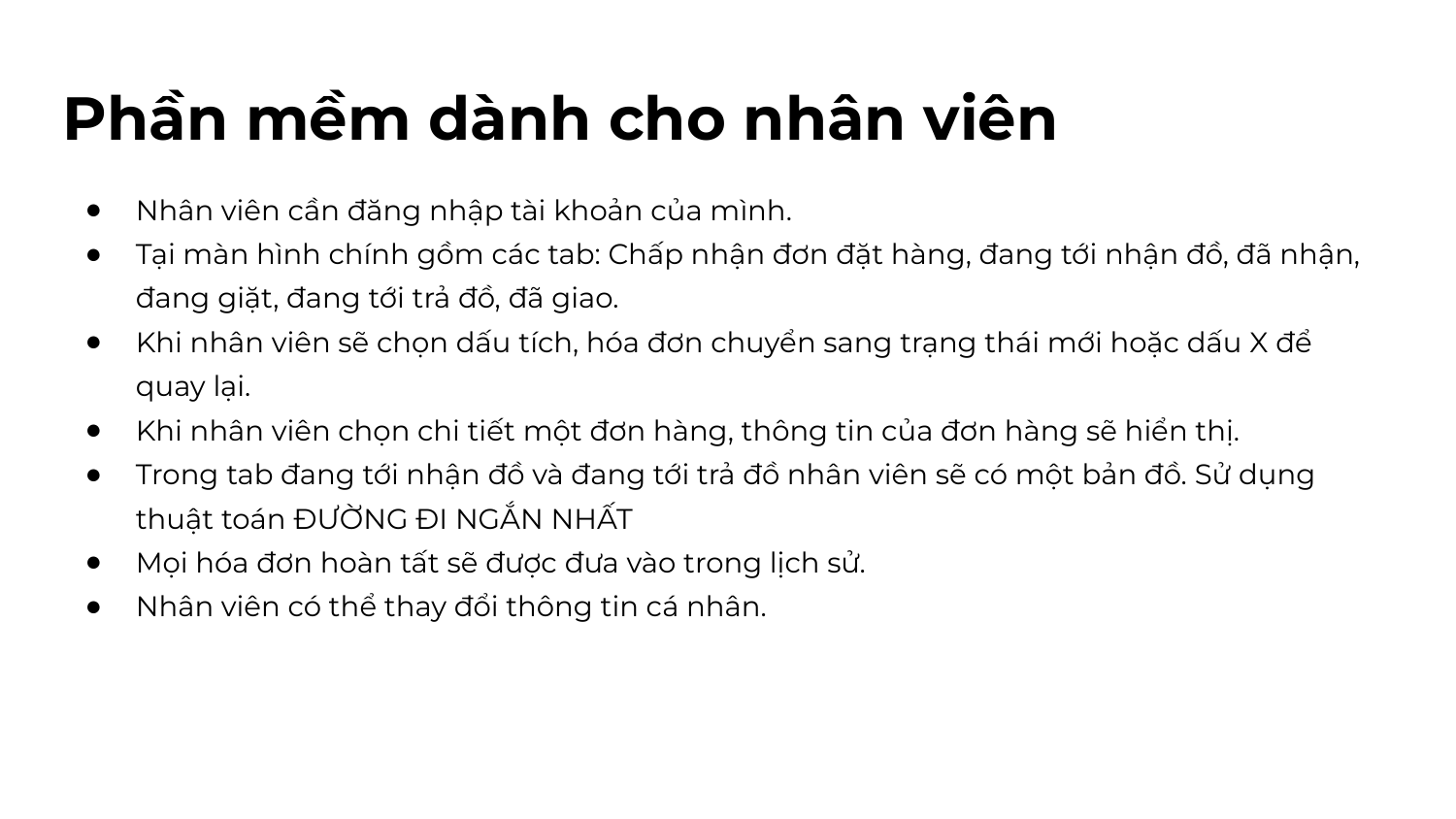

# Phần mềm dành cho nhân viên
Nhân viên cần đăng nhập tài khoản của mình.
Tại màn hình chính gồm các tab: Chấp nhận đơn đặt hàng, đang tới nhận đồ, đã nhận, đang giặt, đang tới trả đồ, đã giao.
Khi nhân viên sẽ chọn dấu tích, hóa đơn chuyển sang trạng thái mới hoặc dấu X để quay lại.
Khi nhân viên chọn chi tiết một đơn hàng, thông tin của đơn hàng sẽ hiển thị.
Trong tab đang tới nhận đồ và đang tới trả đồ nhân viên sẽ có một bản đồ. Sử dụng thuật toán ĐƯỜNG ĐI NGẮN NHẤT
Mọi hóa đơn hoàn tất sẽ được đưa vào trong lịch sử.
Nhân viên có thể thay đổi thông tin cá nhân.